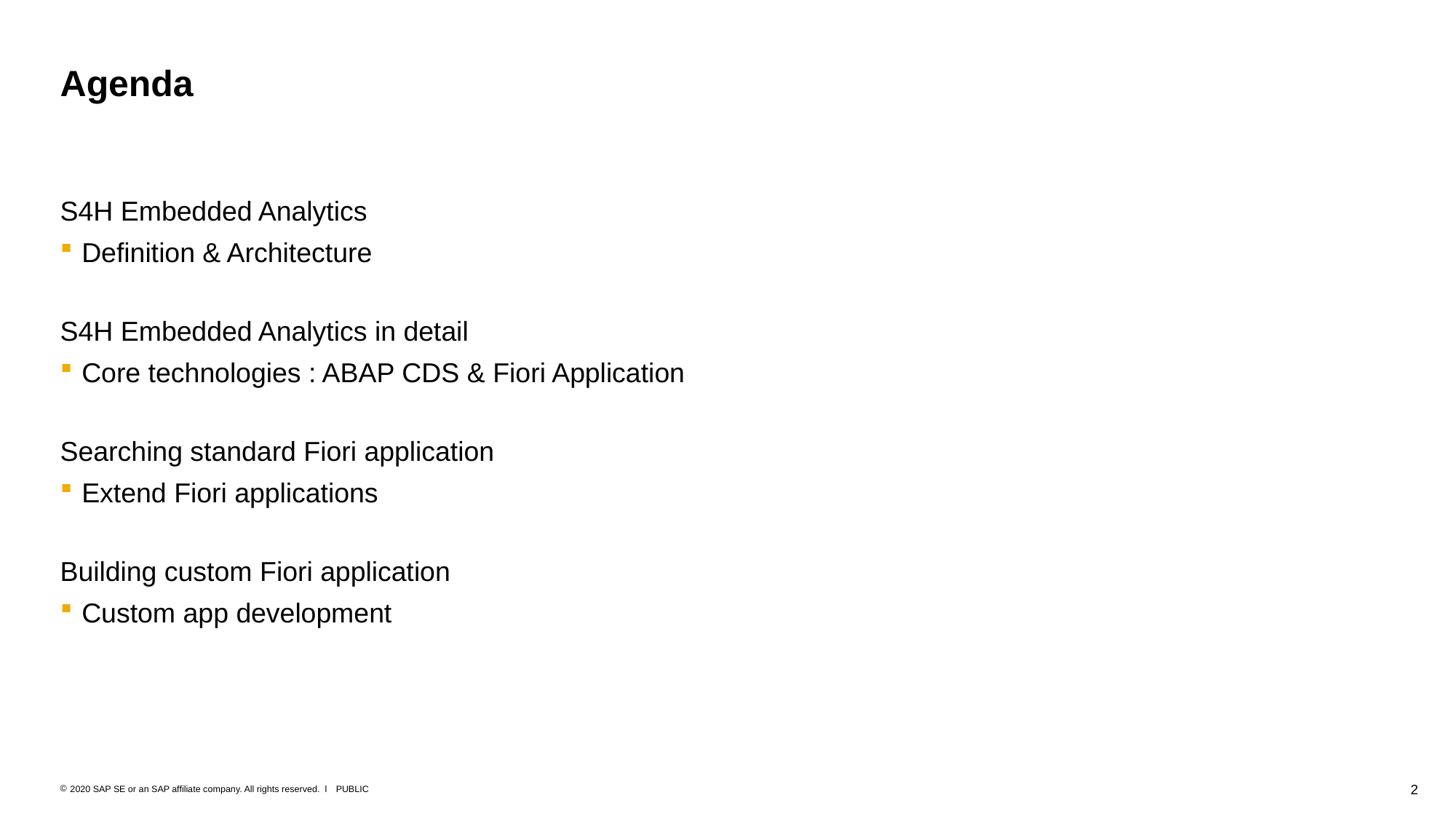

# Agenda
S4H Embedded Analytics
Definition & Architecture
S4H Embedded Analytics in detail
Core technologies : ABAP CDS & Fiori Application
Searching standard Fiori application
Extend Fiori applications
Building custom Fiori application
Custom app development